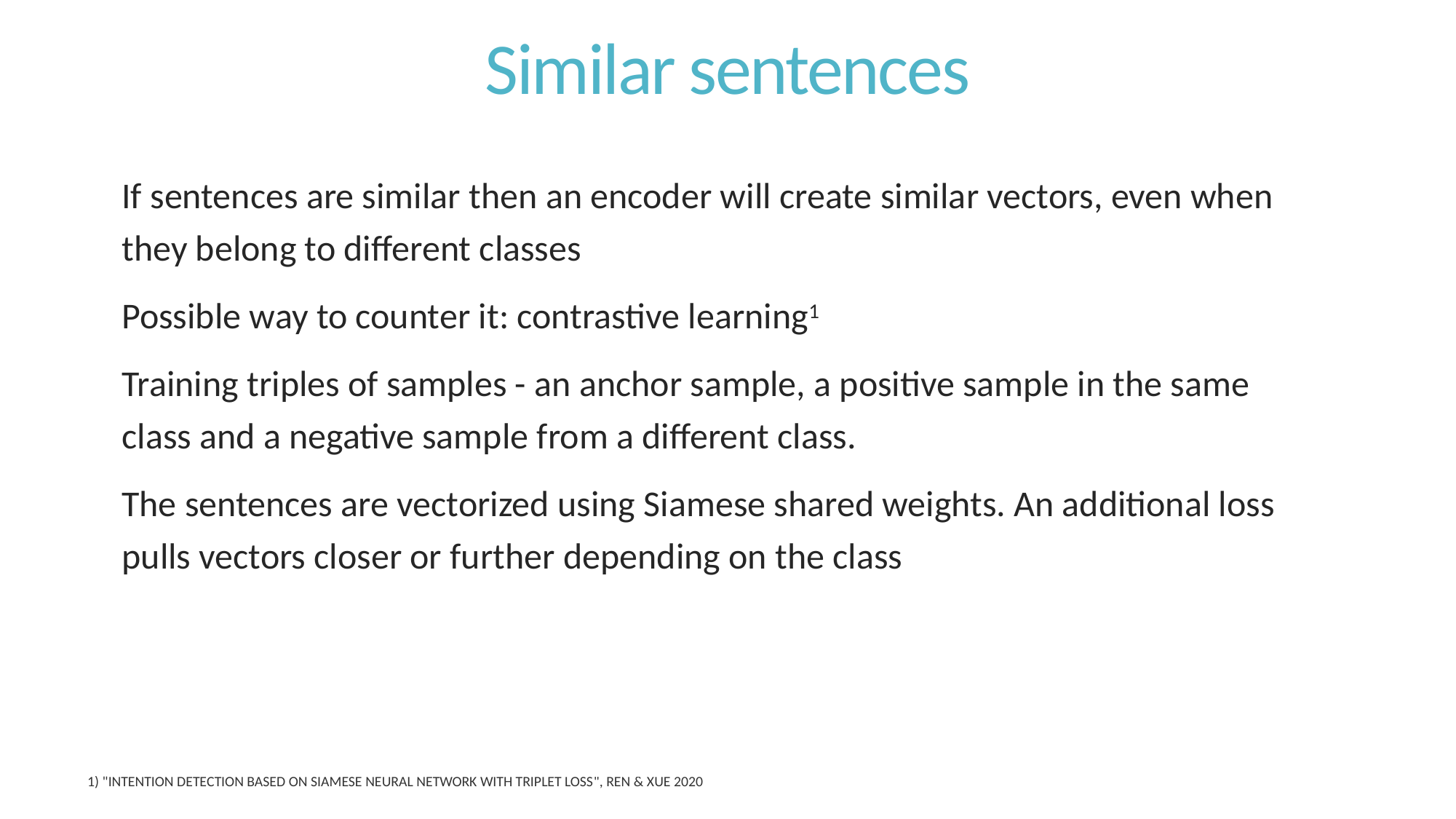

Similar sentences
If sentences are similar then an encoder will create similar vectors, even when they belong to different classes
Possible way to counter it: contrastive learning1
Training triples of samples - an anchor sample, a positive sample in the same class and a negative sample from a different class.
The sentences are vectorized using Siamese shared weights. An additional loss pulls vectors closer or further depending on the class
1) "Intention Detection Based on Siamese Neural Network With Triplet Loss", Ren & Xue 2020